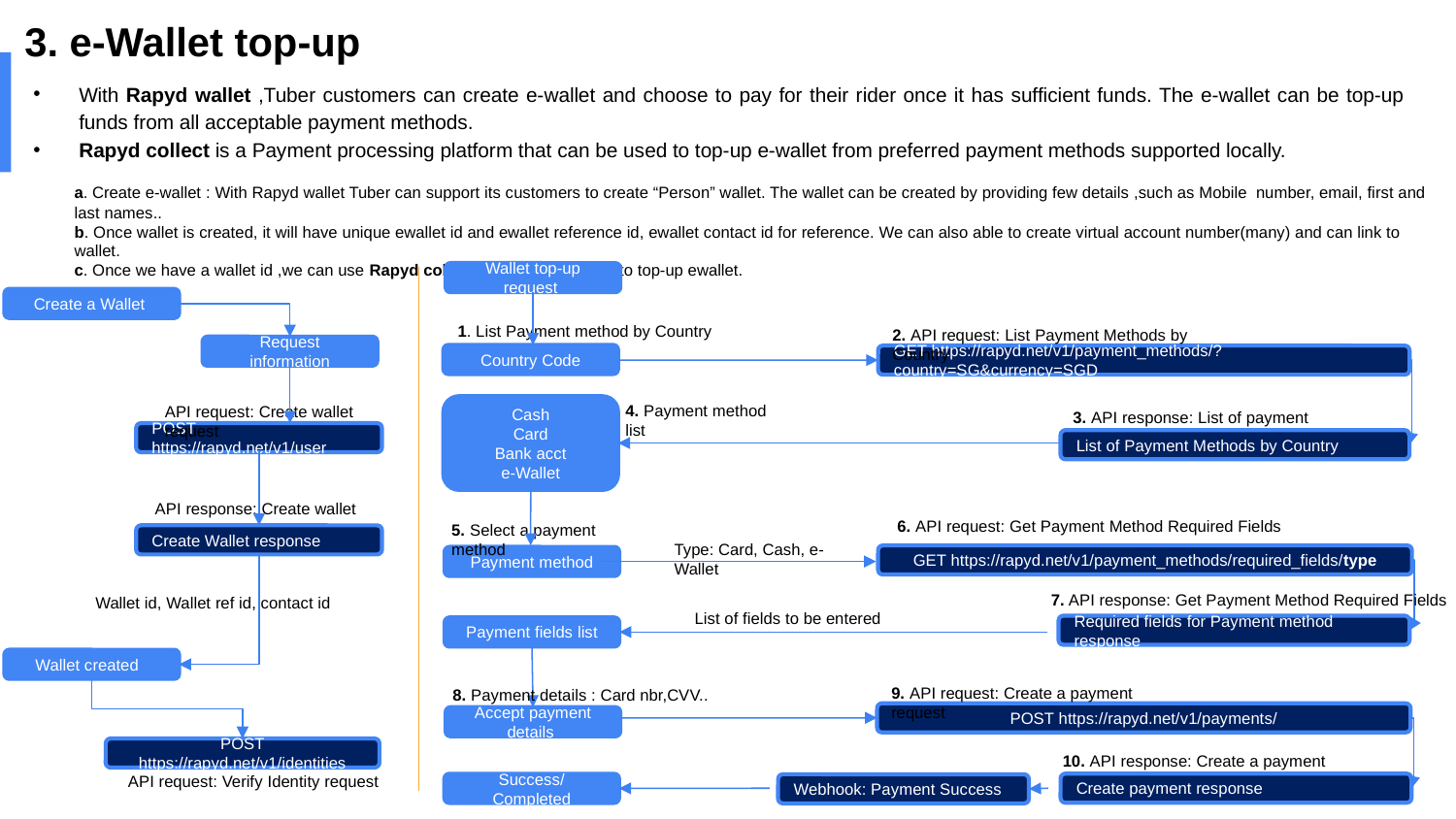

3. e-Wallet top-up
With Rapyd wallet ,Tuber customers can create e-wallet and choose to pay for their rider once it has sufficient funds. The e-wallet can be top-up funds from all acceptable payment methods.
Rapyd collect is a Payment processing platform that can be used to top-up e-wallet from preferred payment methods supported locally.
a. Create e-wallet : With Rapyd wallet Tuber can support its customers to create “Person” wallet. The wallet can be created by providing few details ,such as Mobile  number, email, first and last names..
b. Once wallet is created, it will have unique ewallet id and ewallet reference id, ewallet contact id for reference. We can also able to create virtual account number(many) and can link to wallet.
c. Once we have a wallet id ,we can use Rapyd collect –Create payment  to top-up ewallet.
Wallet top-up request
Create a Wallet
1. List Payment method by Country
2. API request: List Payment Methods by Country
Request information
Country Code
GET https://rapyd.net/v1/payment_methods/?country=SG&currency=SGD
4. Payment method list
API request: Create wallet request
Cash
Card
Bank acct
e-Wallet
3. API response: List of payment methods
POST https://rapyd.net/v1/user

List of Payment Methods by Country

API response: Create wallet
6. API request: Get Payment Method Required Fields
5. Select a payment method
Create Wallet response

Type: Card, Cash, e-Wallet
GET https://rapyd.net/v1/payment_methods/required_fields/type
Payment method
7. API response: Get Payment Method Required Fields
Wallet id, Wallet ref id, contact id
List of fields to be entered
Required fields for Payment method response

Payment fields list
Wallet created
9. API request: Create a payment request
8. Payment details : Card nbr,CVV..
POST https://rapyd.net/v1/payments/

Accept payment details
POST https://rapyd.net/v1/identities
10. API response: Create a payment
API request: Verify Identity request
Create payment response

Success/Completed
Webhook: Payment Success